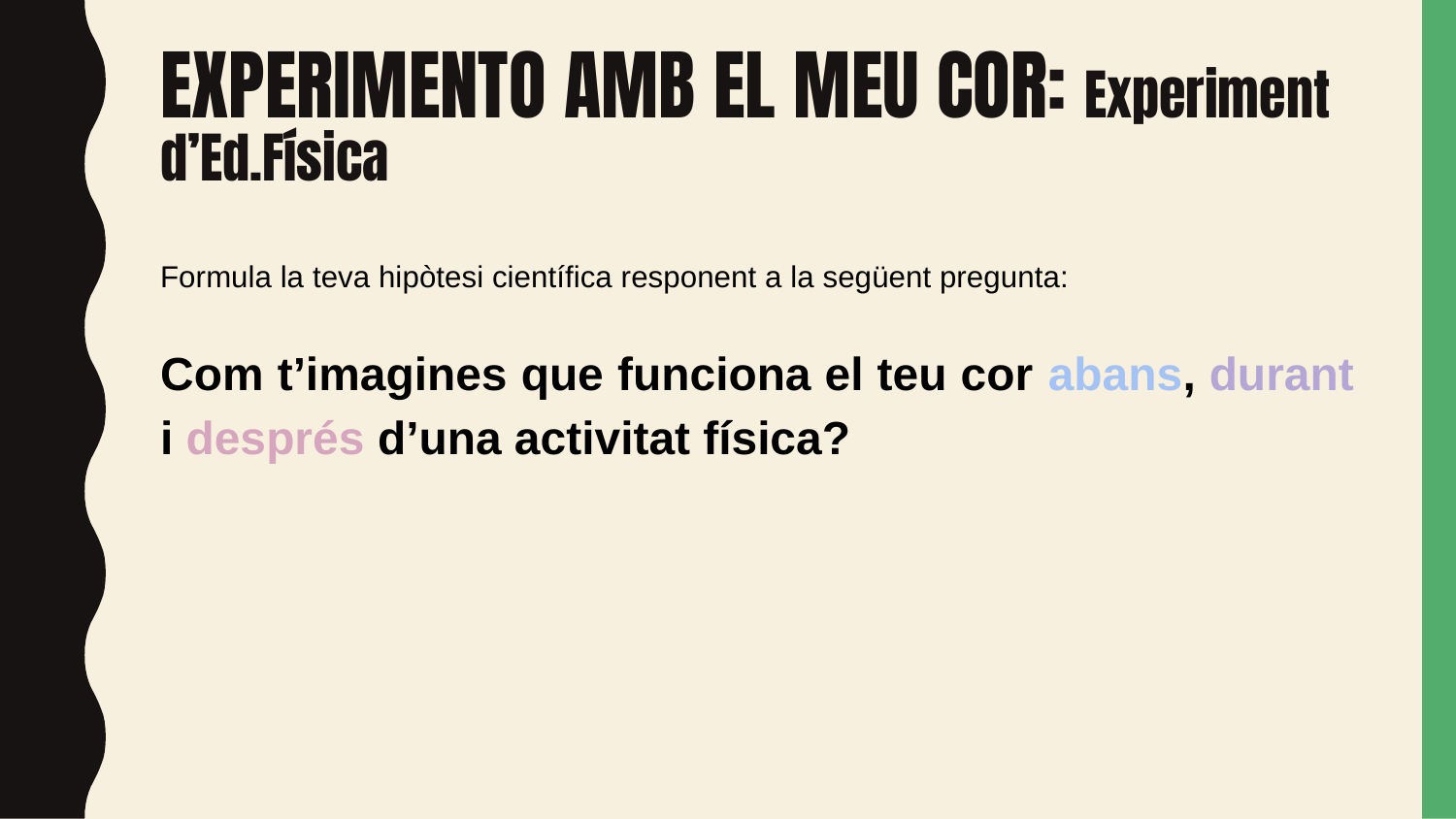

# EXPERIMENTO AMB EL MEU COR: Experiment d’Ed.Física
Formula la teva hipòtesi científica responent a la següent pregunta:

Com t’imagines que funciona el teu cor abans, durant i després d’una activitat física?